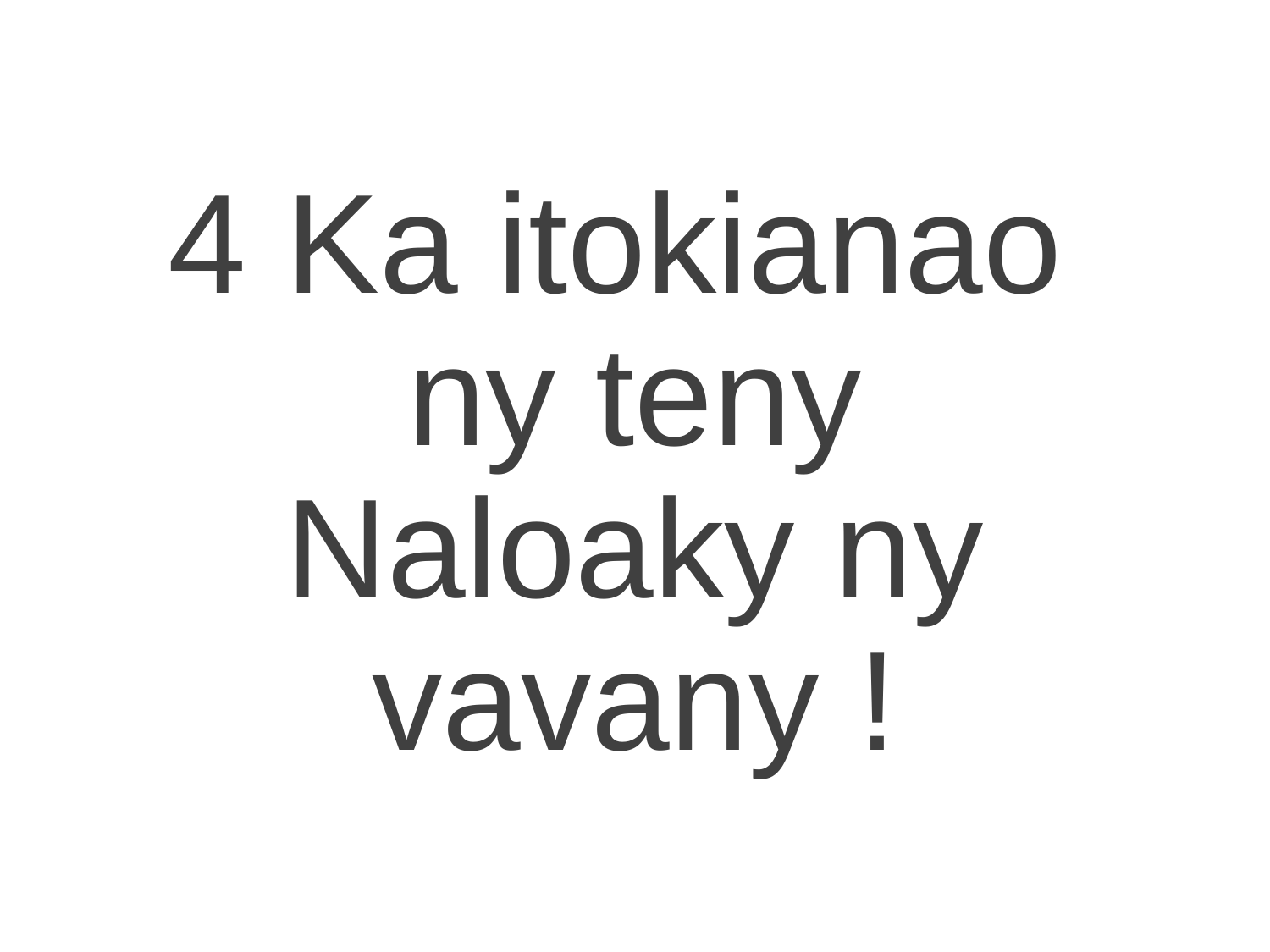

4 Ka itokianao
ny teny
Naloaky ny vavany !